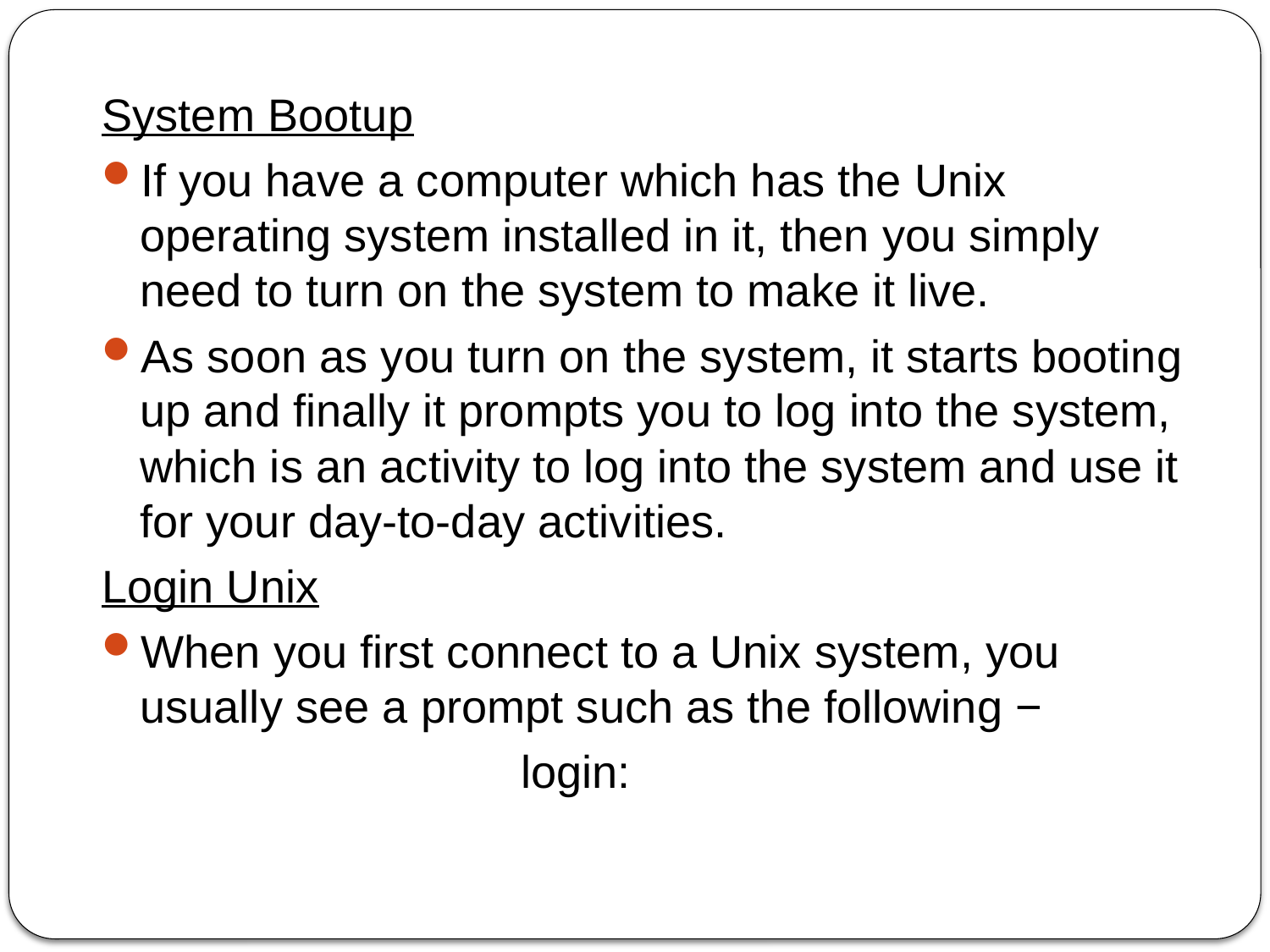

System Bootup
If you have a computer which has the Unix operating system installed in it, then you simply need to turn on the system to make it live.
As soon as you turn on the system, it starts booting up and finally it prompts you to log into the system, which is an activity to log into the system and use it for your day-to-day activities.
Login Unix
When you first connect to a Unix system, you usually see a prompt such as the following −
				login: